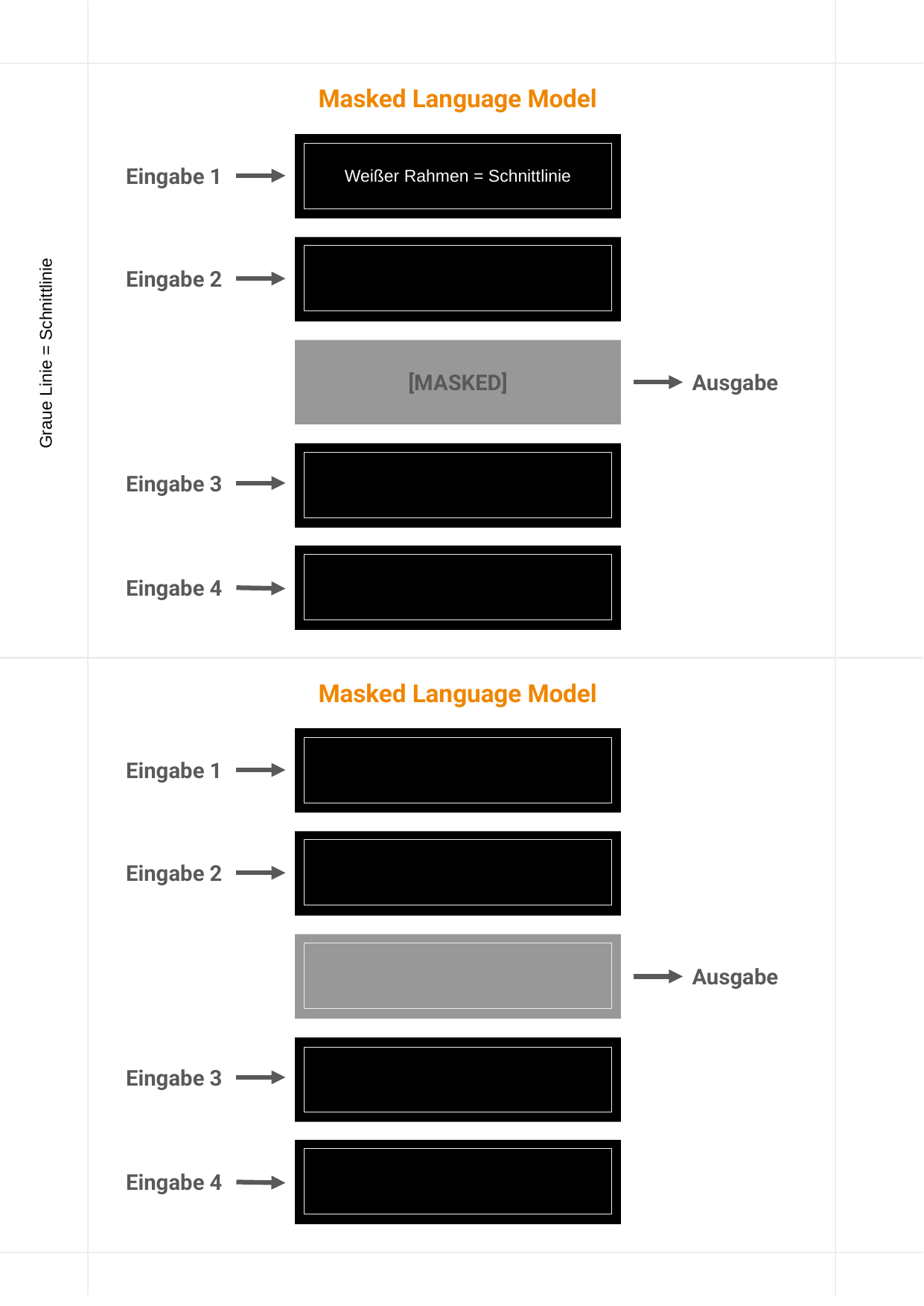

Masked Language Model

Eingabe 1
Weißer Rahmen = Schnittlinie

Eingabe 2
Graue Linie = Schnittlinie

[MASKED]
Ausgabe

Eingabe 3

Eingabe 4
Masked Language Model

Eingabe 1

Eingabe 2

Ausgabe

Eingabe 3

Eingabe 4